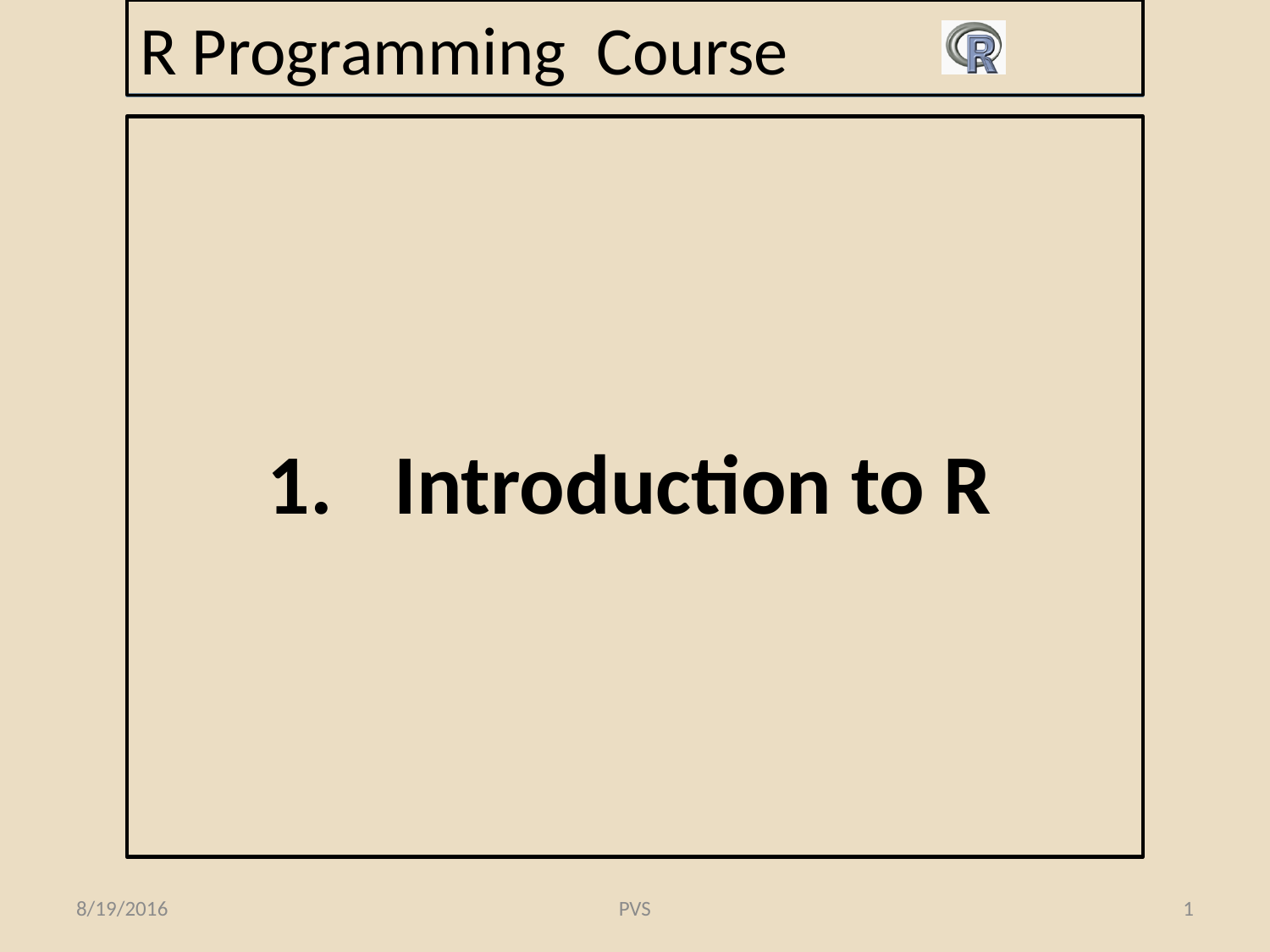

# R Programming  Course

1.	Introduction to R
8/19/2016
PVS
1